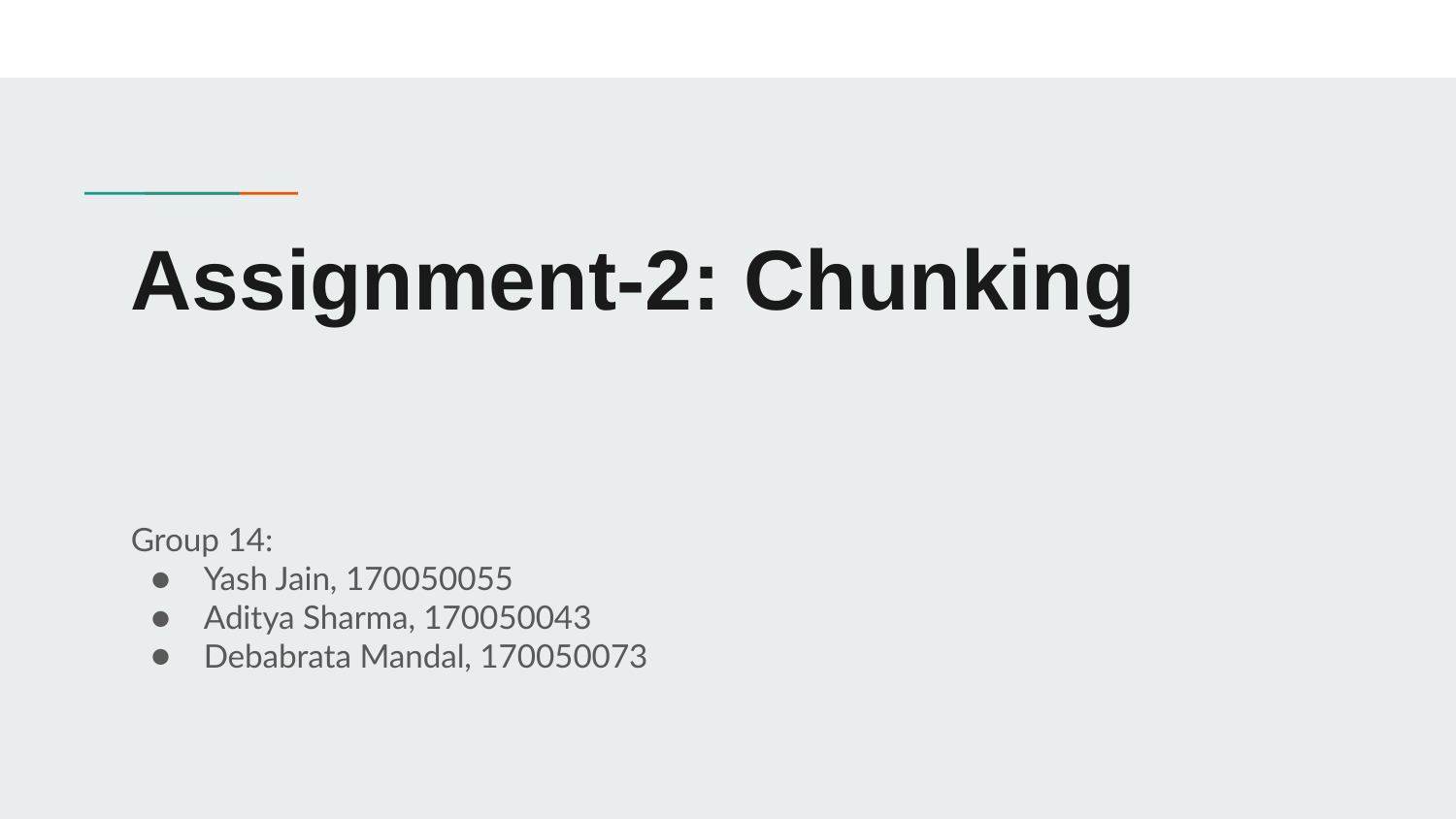

# Assignment-2: Chunking
Group 14:
Yash Jain, 170050055
Aditya Sharma, 170050043
Debabrata Mandal, 170050073